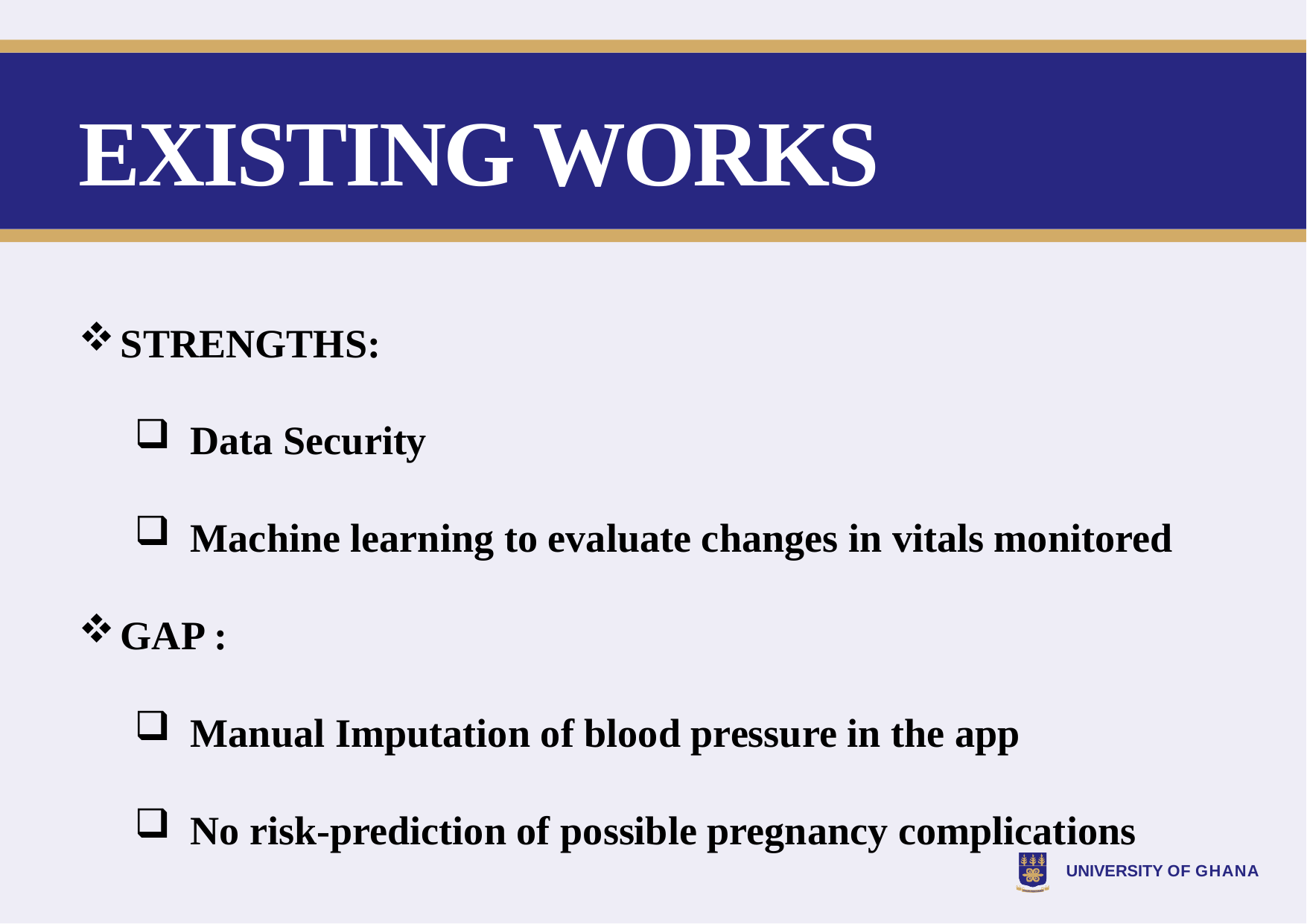

# EXISTING WORKS
STRENGTHS:
Data Security
Machine learning to evaluate changes in vitals monitored
GAP :
Manual Imputation of blood pressure in the app
No risk-prediction of possible pregnancy complications

UNIVERSITY OF GHANA